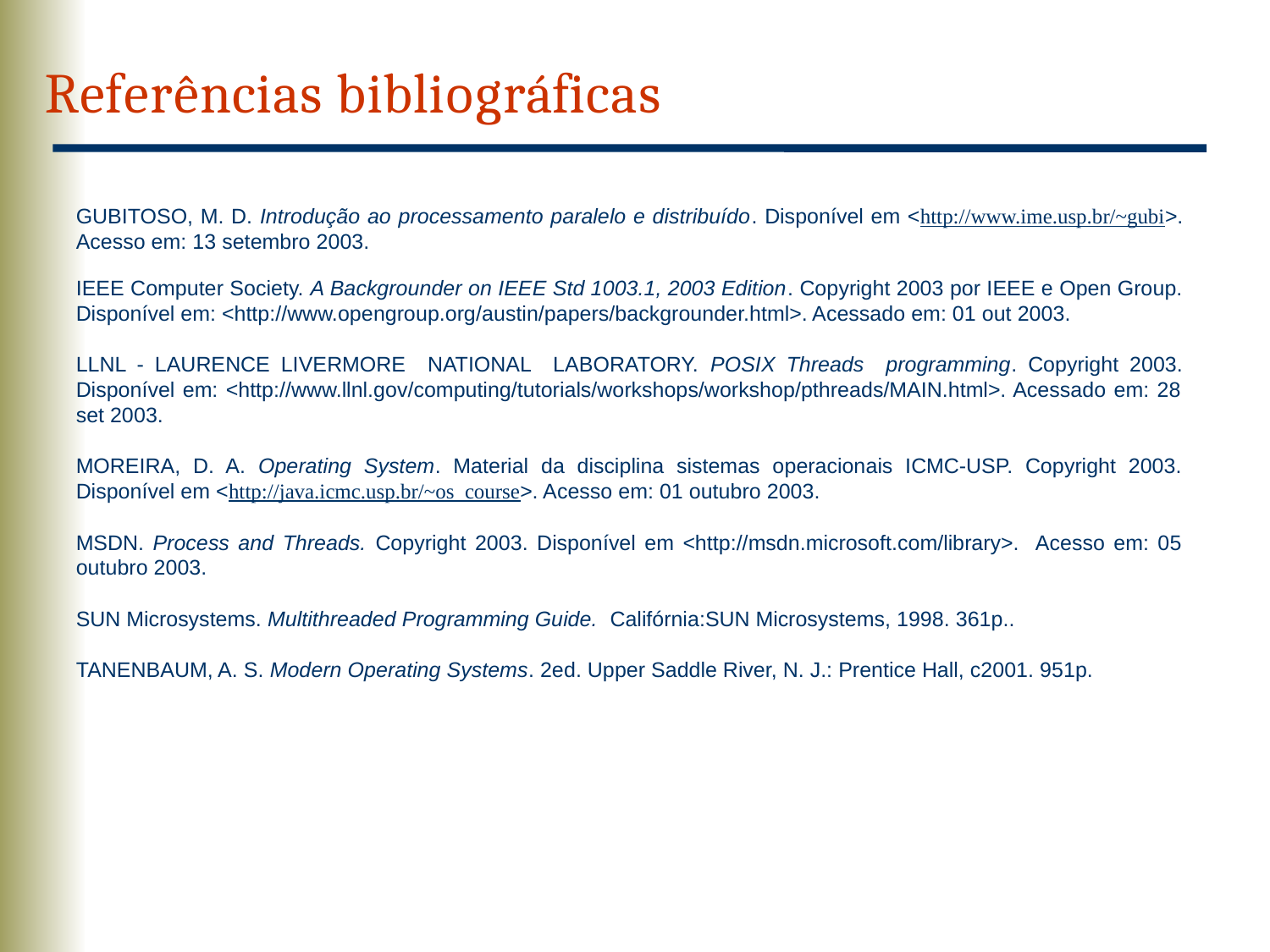

Referências bibliográficas
GUBITOSO, M. D. Introdução ao processamento paralelo e distribuído. Disponível em <http://www.ime.usp.br/~gubi>. Acesso em: 13 setembro 2003.
IEEE Computer Society. A Backgrounder on IEEE Std 1003.1, 2003 Edition. Copyright 2003 por IEEE e Open Group. Disponível em: <http://www.opengroup.org/austin/papers/backgrounder.html>. Acessado em: 01 out 2003.

LLNL - LAURENCE LIVERMORE  NATIONAL  LABORATORY. POSIX Threads  programming. Copyright 2003. Disponível em: <http://www.llnl.gov/computing/tutorials/workshops/workshop/pthreads/MAIN.html>. Acessado em: 28 set 2003.

MOREIRA, D. A. Operating System. Material da disciplina sistemas operacionais ICMC-USP. Copyright 2003. Disponível em <http://java.icmc.usp.br/~os_course>. Acesso em: 01 outubro 2003.

MSDN. Process and Threads. Copyright 2003. Disponível em <http://msdn.microsoft.com/library>.  Acesso em: 05 outubro 2003.

SUN Microsystems. Multithreaded Programming Guide.  Califórnia:SUN Microsystems, 1998. 361p..

TANENBAUM, A. S. Modern Operating Systems. 2ed. Upper Saddle River, N. J.: Prentice Hall, c2001. 951p.